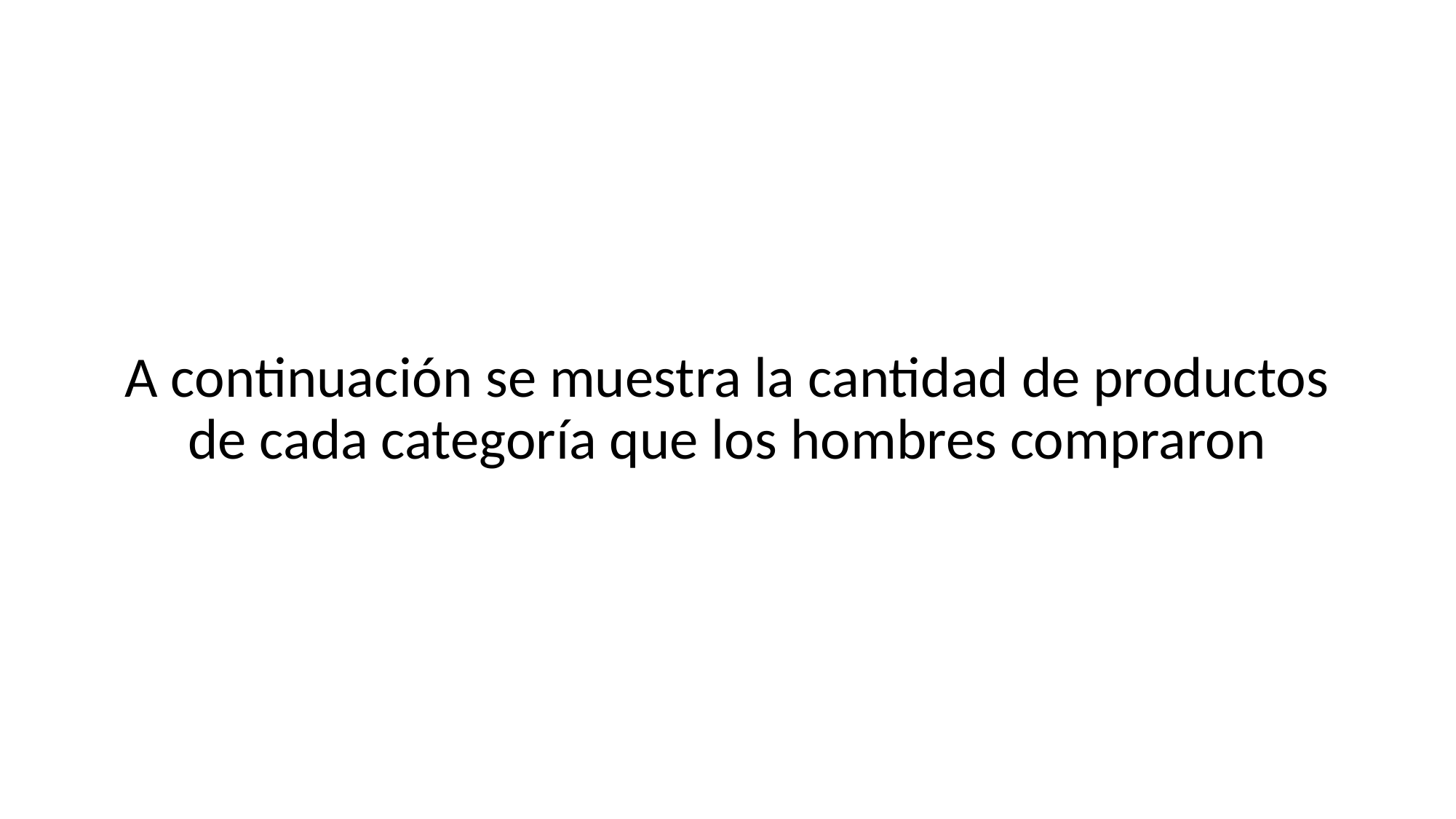

# A continuación se muestra la cantidad de productos de cada categoría que los hombres compraron